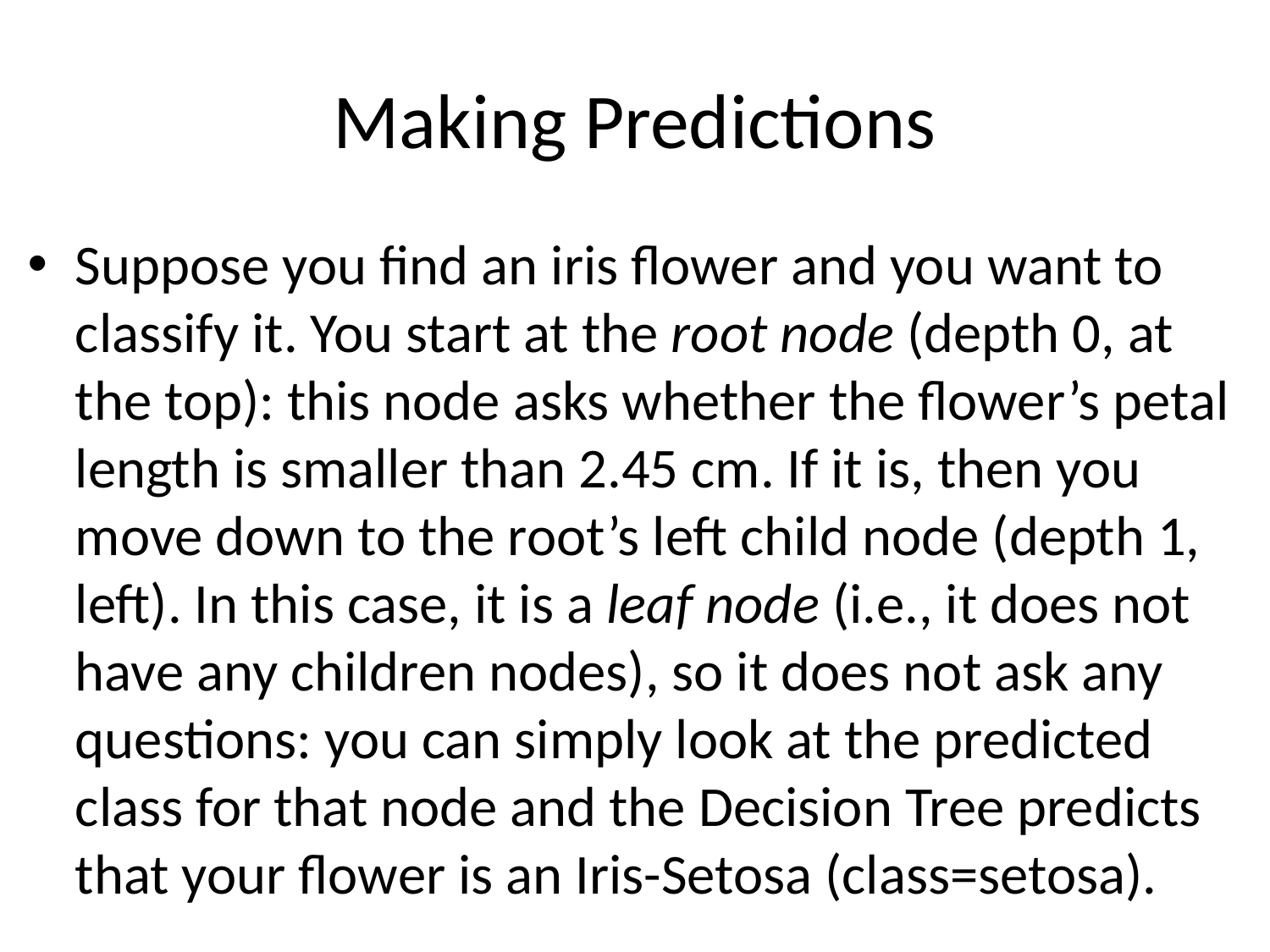

# Making Predictions
Suppose you find an iris flower and you want to classify it. You start at the root node (depth 0, at the top): this node asks whether the flower’s petal length is smaller than 2.45 cm. If it is, then you move down to the root’s left child node (depth 1, left). In this case, it is a leaf node (i.e., it does not have any children nodes), so it does not ask any questions: you can simply look at the predicted class for that node and the Decision Tree predicts that your flower is an Iris-Setosa (class=setosa).